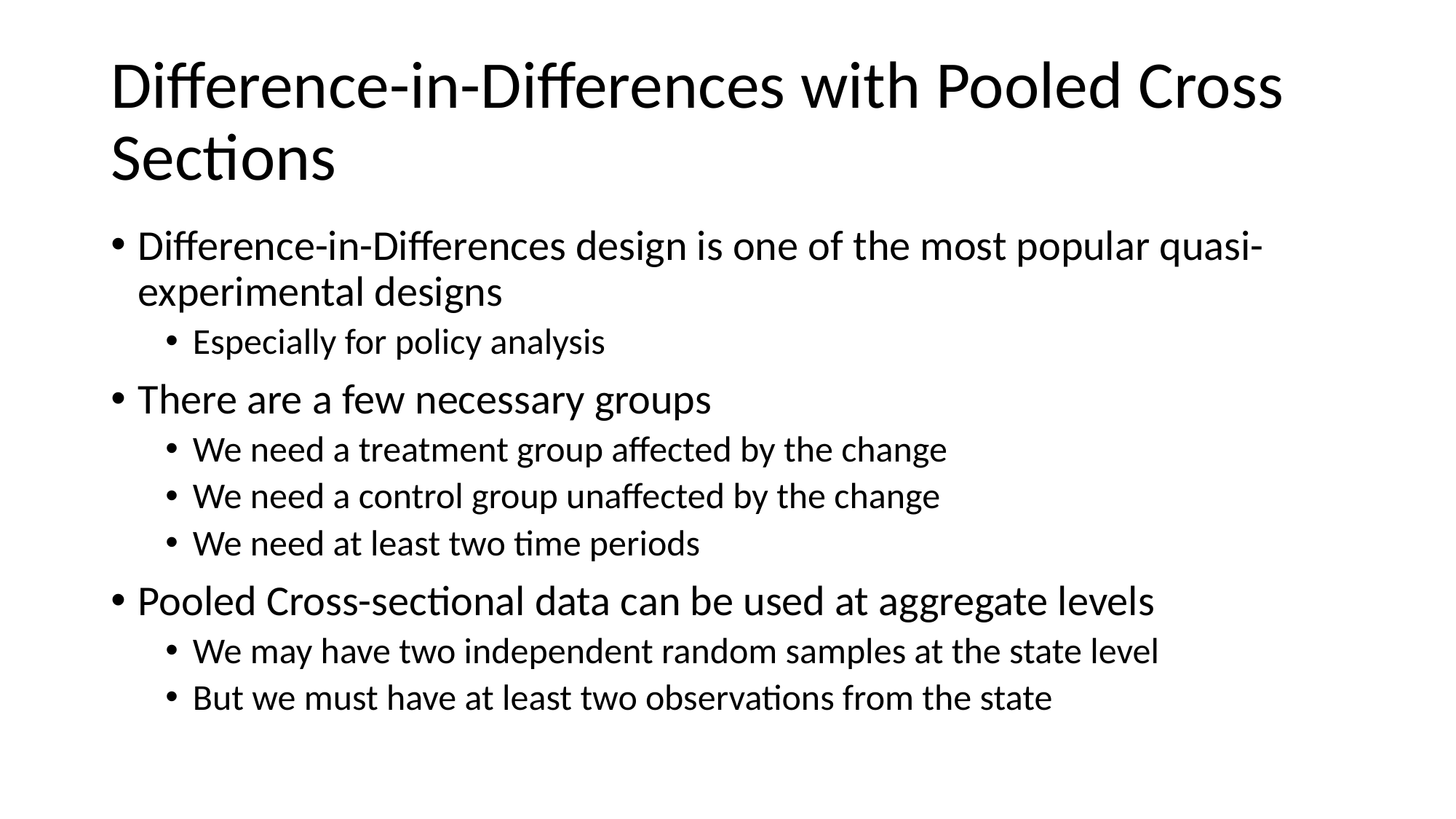

# Difference-in-Differences with Pooled Cross Sections
Difference-in-Differences design is one of the most popular quasi-experimental designs
Especially for policy analysis
There are a few necessary groups
We need a treatment group affected by the change
We need a control group unaffected by the change
We need at least two time periods
Pooled Cross-sectional data can be used at aggregate levels
We may have two independent random samples at the state level
But we must have at least two observations from the state